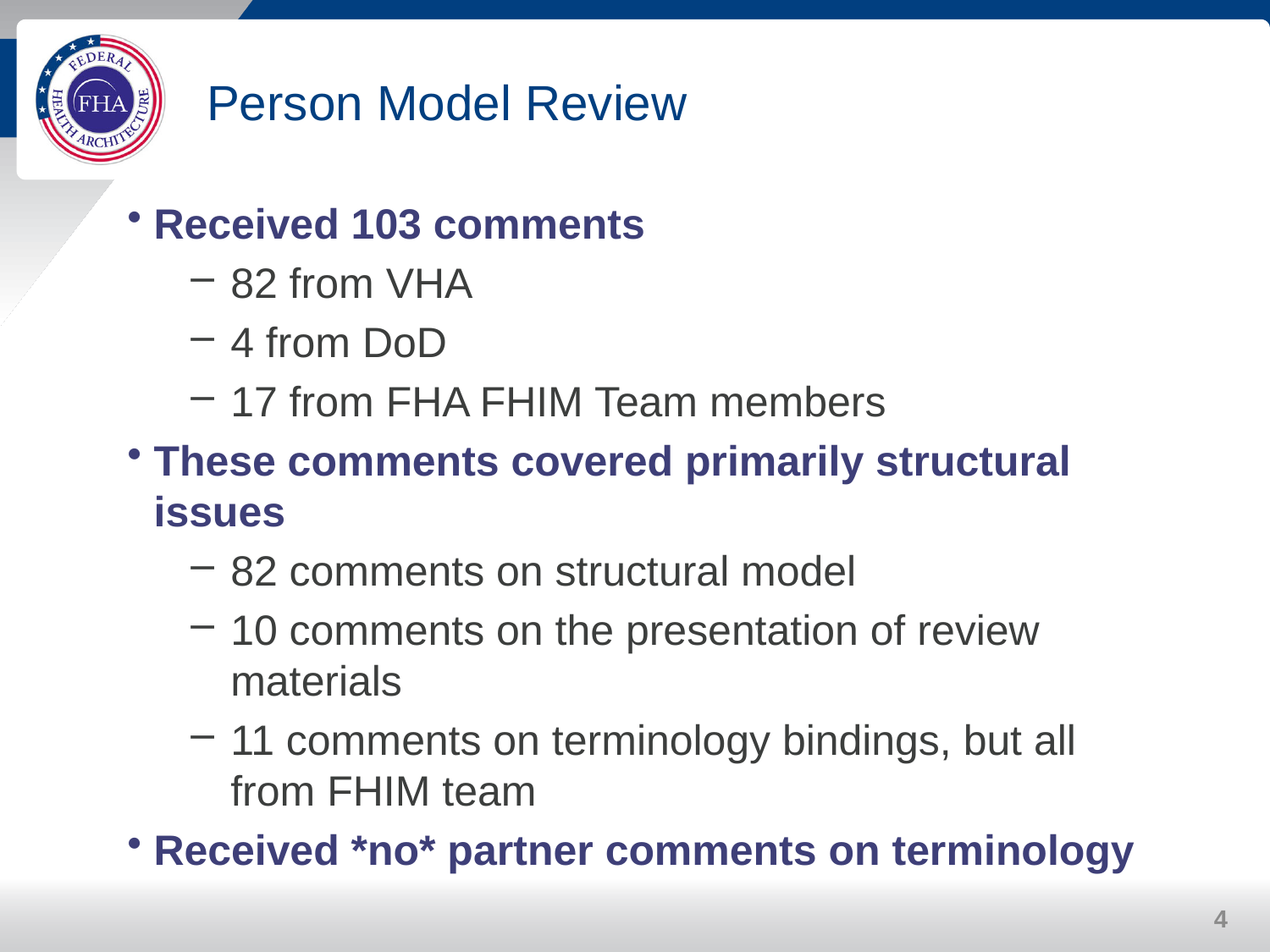

# Person Model Review
Received 103 comments
82 from VHA
4 from DoD
17 from FHA FHIM Team members
These comments covered primarily structural issues
82 comments on structural model
10 comments on the presentation of review materials
11 comments on terminology bindings, but all from FHIM team
Received *no* partner comments on terminology
4